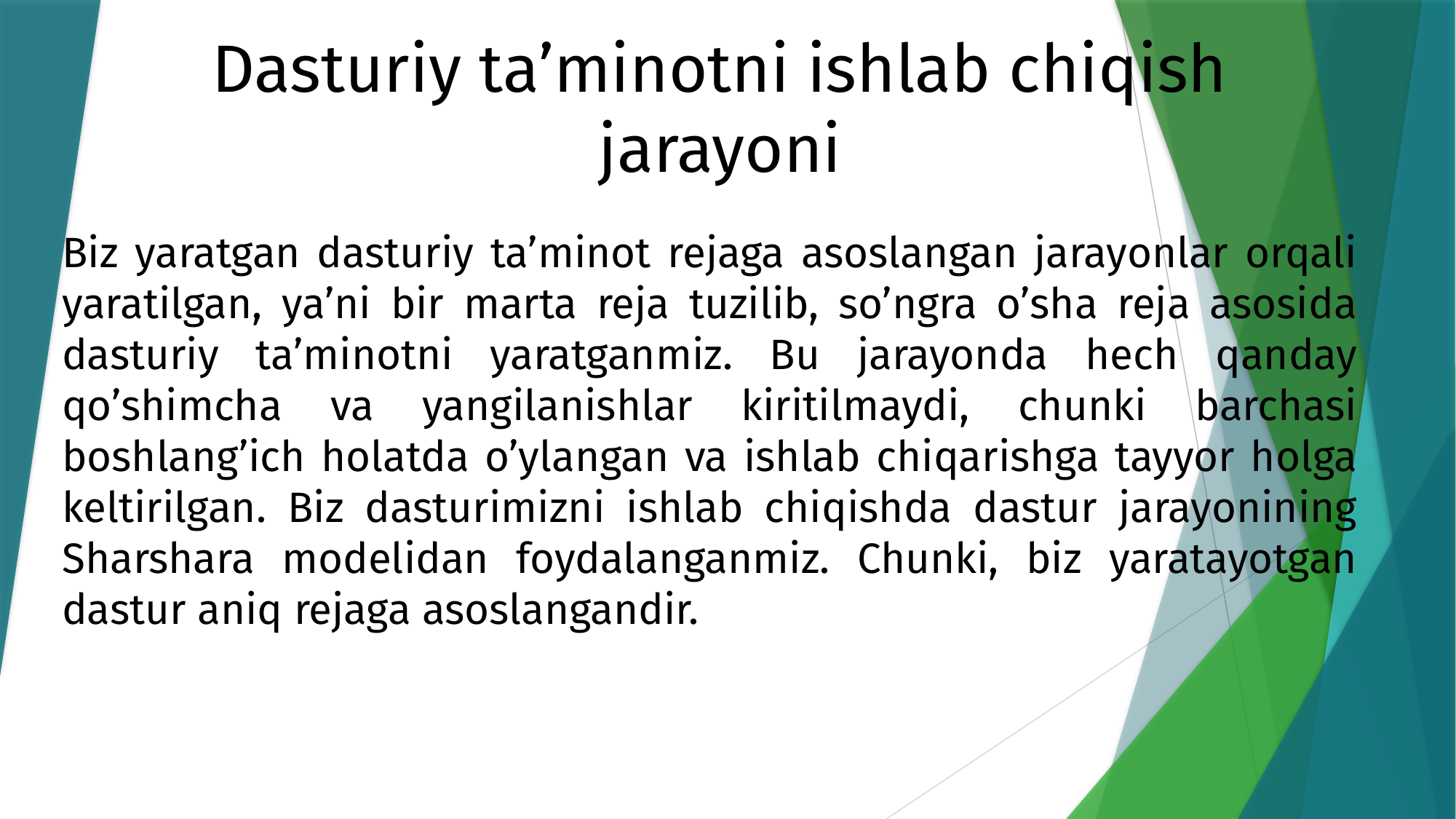

Dasturiy ta’minotni ishlab chiqish jarayoni
Biz yaratgan dasturiy ta’minot rejaga asoslangan jarayonlar orqali yaratilgan, ya’ni bir marta reja tuzilib, so’ngra o’sha reja asosida dasturiy ta’minotni yaratganmiz. Bu jarayonda hech qanday qo’shimcha va yangilanishlar kiritilmaydi, chunki barchasi boshlang’ich holatda o’ylangan va ishlab chiqarishga tayyor holga keltirilgan. Biz dasturimizni ishlab chiqishda dastur jarayonining Sharshara modelidan foydalanganmiz. Chunki, biz yaratayotgan dastur aniq rejaga asoslangandir.